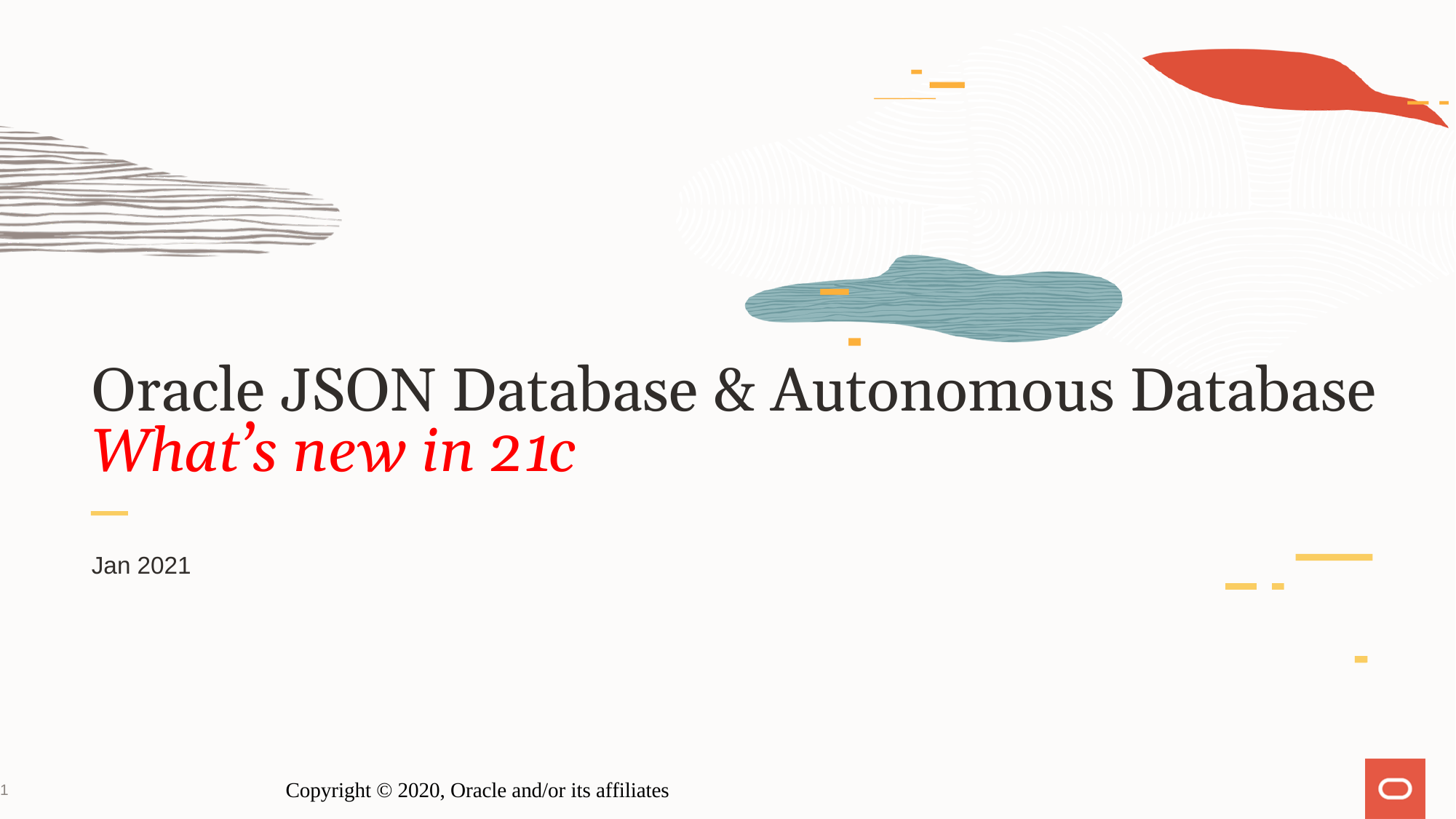

# Oracle JSON Database & Autonomous Database What’s new in 21c
Jan 2021
1
Copyright © 2020, Oracle and/or its affiliates